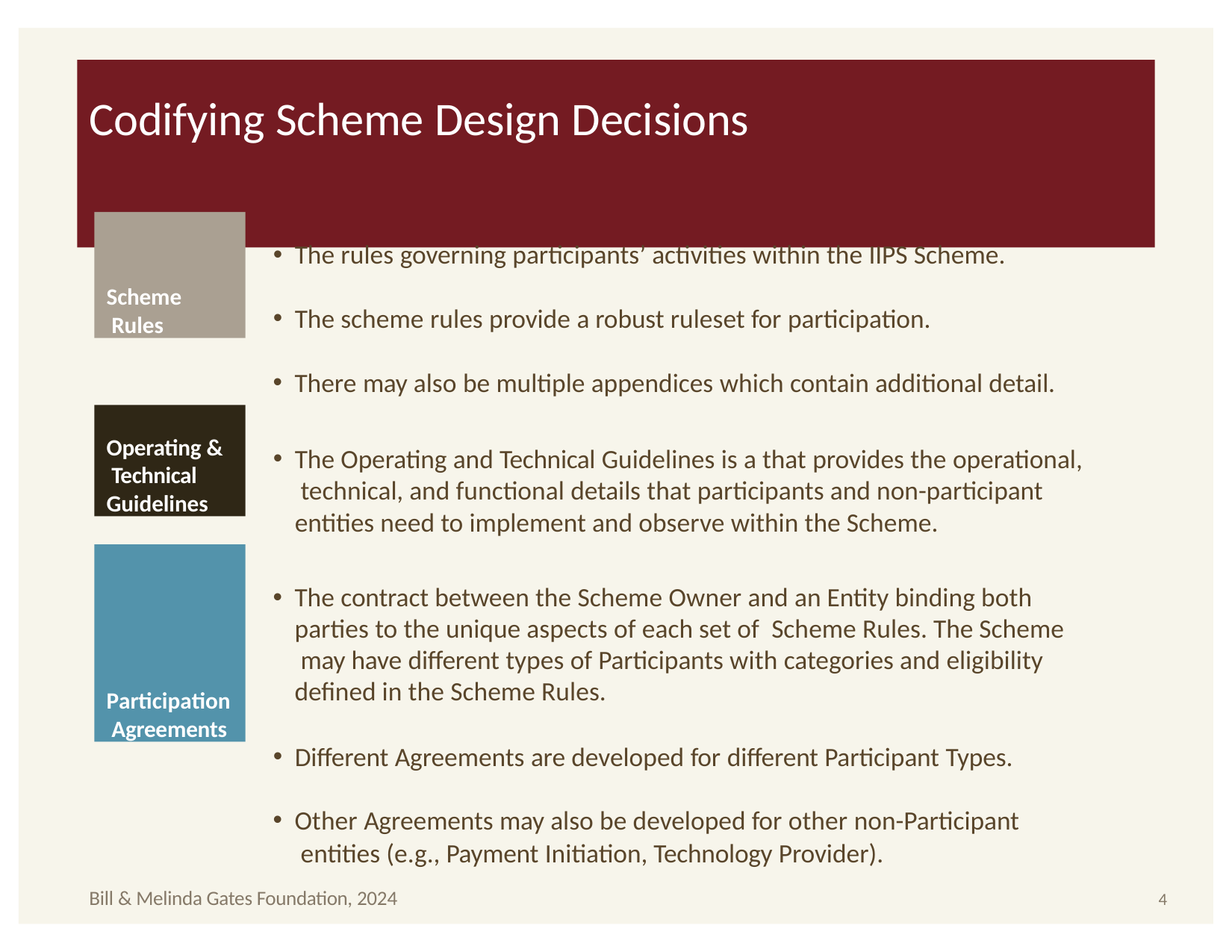

# Codifying Scheme Design Decisions

Scheme  Rules
The rules governing participants’ activities within the IIPS Scheme.
The scheme rules provide a robust ruleset for participation.
There may also be multiple appendices which contain additional detail.

Operating &  Technical  Guidelines
The Operating and Technical Guidelines is a that provides the operational,  technical, and functional details that participants and non-participant  entities need to implement and observe within the Scheme.

Participation  Agreements
The contract between the Scheme Owner and an Entity binding both  parties to the unique aspects of each set of Scheme Rules. The Scheme  may have different types of Participants with categories and eligibility  defined in the Scheme Rules.
Different Agreements are developed for different Participant Types.
Other Agreements may also be developed for other non-Participant  entities (e.g., Payment Initiation, Technology Provider).
Bill & Melinda Gates Foundation, 2024
4